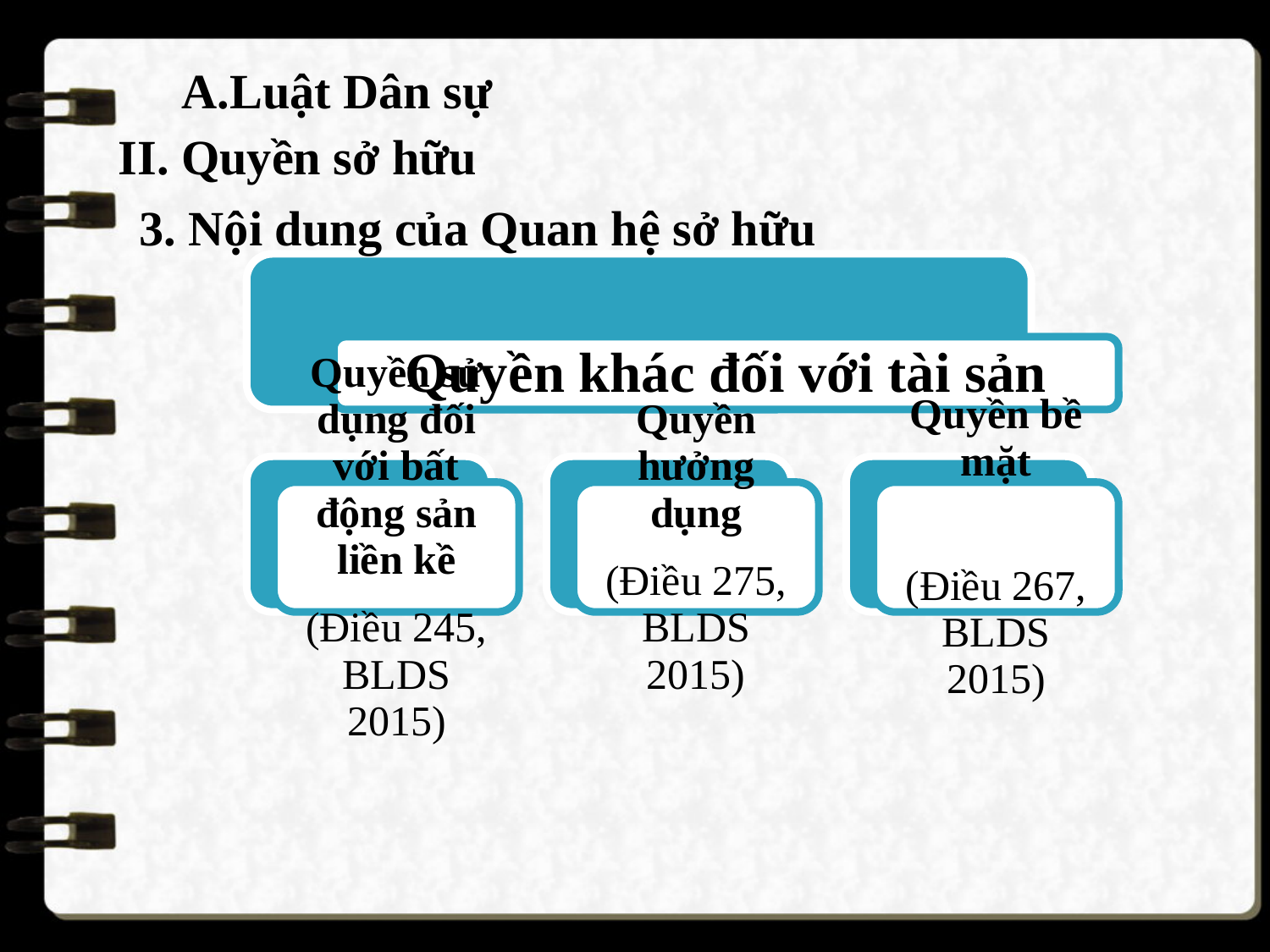

A.Luật Dân sự
II. Quyền sở hữu
3. Nội dung của Quan hệ sở hữu
Quyền khác đối với tài sản